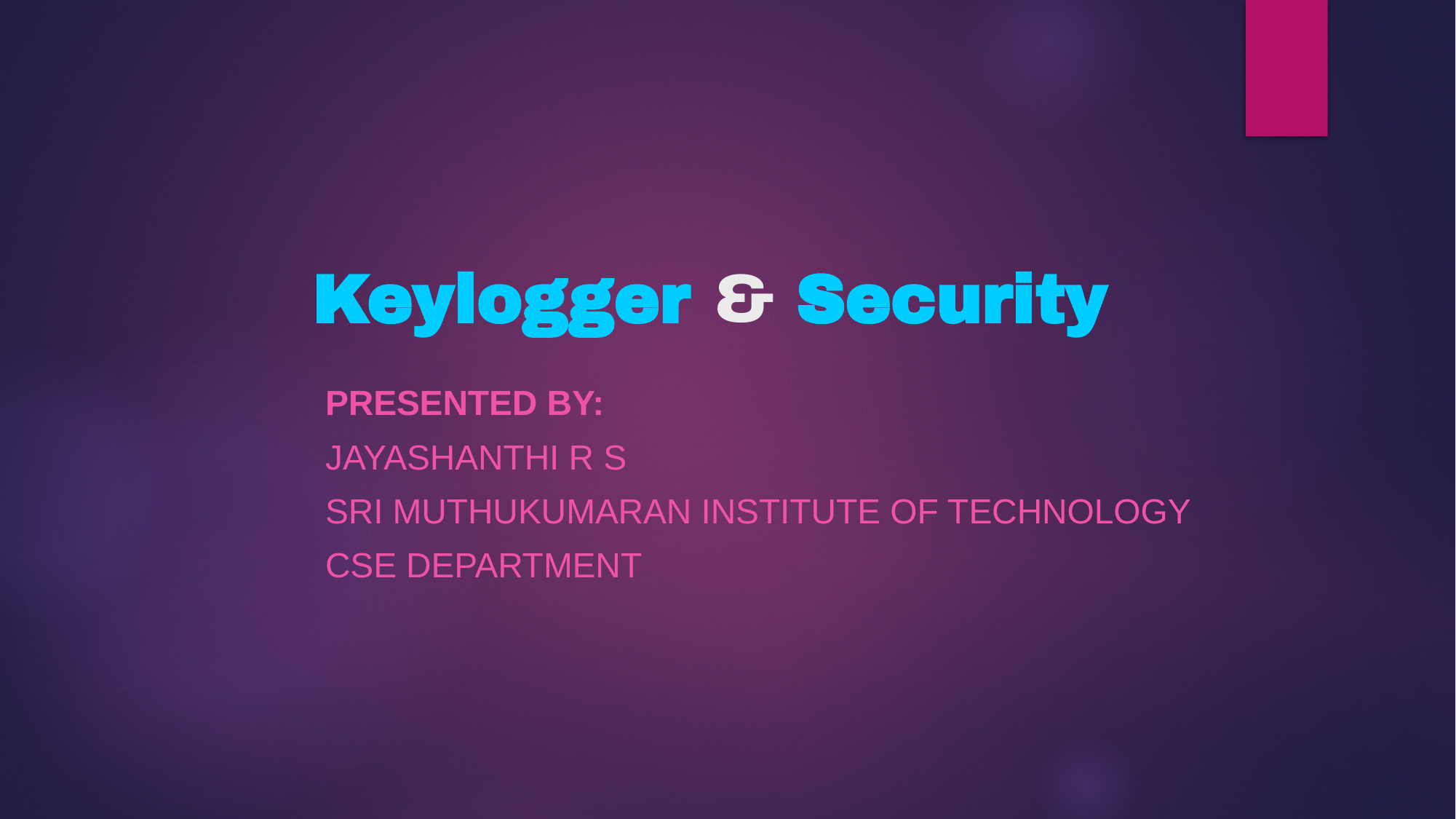

# Keylogger & Security
Presented by:
Jayashanthi r s
Sri muthukumaran institute of technology
CSE Department